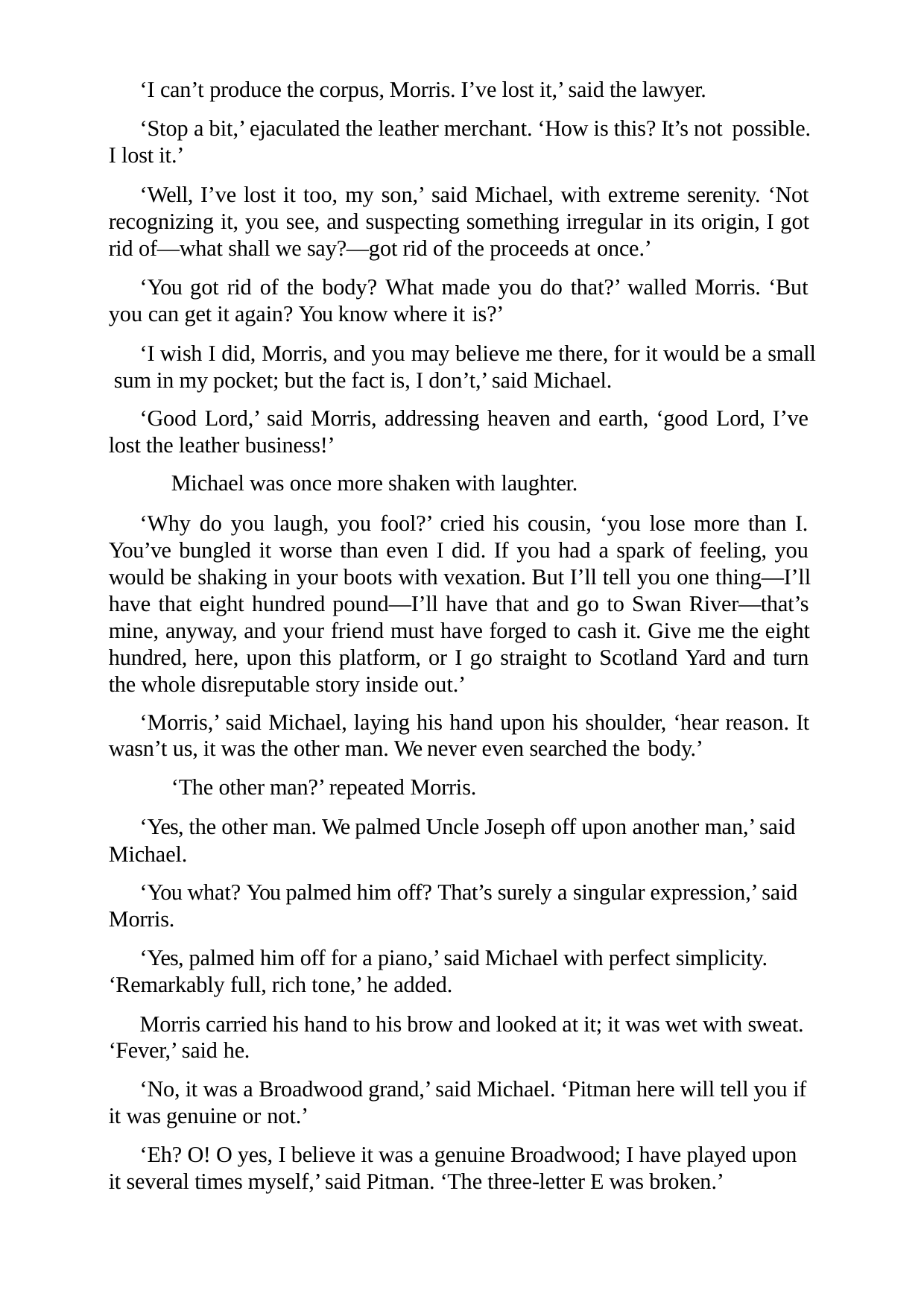

‘I can’t produce the corpus, Morris. I’ve lost it,’ said the lawyer.
‘Stop a bit,’ ejaculated the leather merchant. ‘How is this? It’s not possible.
I lost it.’
‘Well, I’ve lost it too, my son,’ said Michael, with extreme serenity. ‘Not  recognizing it, you see, and suspecting something irregular in its origin, I got  rid of—what shall we say?—got rid of the proceeds at once.’
‘You got rid of the body? What made you do that?’ walled Morris. ‘But  you can get it again? You know where it is?’
‘I wish I did, Morris, and you may believe me there, for it would be a small  sum in my pocket; but the fact is, I don’t,’ said Michael.
‘Good Lord,’ said Morris, addressing heaven and earth, ‘good Lord, I’ve  lost the leather business!’
Michael was once more shaken with laughter.
‘Why do you laugh, you fool?’ cried his cousin, ‘you lose more than I.  You’ve bungled it worse than even I did. If you had a spark of feeling, you  would be shaking in your boots with vexation. But I’ll tell you one thing—I’ll  have that eight hundred pound—I’ll have that and go to Swan River—that’s  mine, anyway, and your friend must have forged to cash it. Give me the eight  hundred, here, upon this platform, or I go straight to Scotland Yard and turn  the whole disreputable story inside out.’
‘Morris,’ said Michael, laying his hand upon his shoulder, ‘hear reason. It  wasn’t us, it was the other man. We never even searched the body.’
‘The other man?’ repeated Morris.
‘Yes, the other man. We palmed Uncle Joseph off upon another man,’ said  Michael.
‘You what? You palmed him off? That’s surely a singular expression,’ said  Morris.
‘Yes, palmed him off for a piano,’ said Michael with perfect simplicity.  ‘Remarkably full, rich tone,’ he added.
Morris carried his hand to his brow and looked at it; it was wet with sweat.  ‘Fever,’ said he.
‘No, it was a Broadwood grand,’ said Michael. ‘Pitman here will tell you if  it was genuine or not.’
‘Eh? O! O yes, I believe it was a genuine Broadwood; I have played upon  it several times myself,’ said Pitman. ‘The three-letter E was broken.’